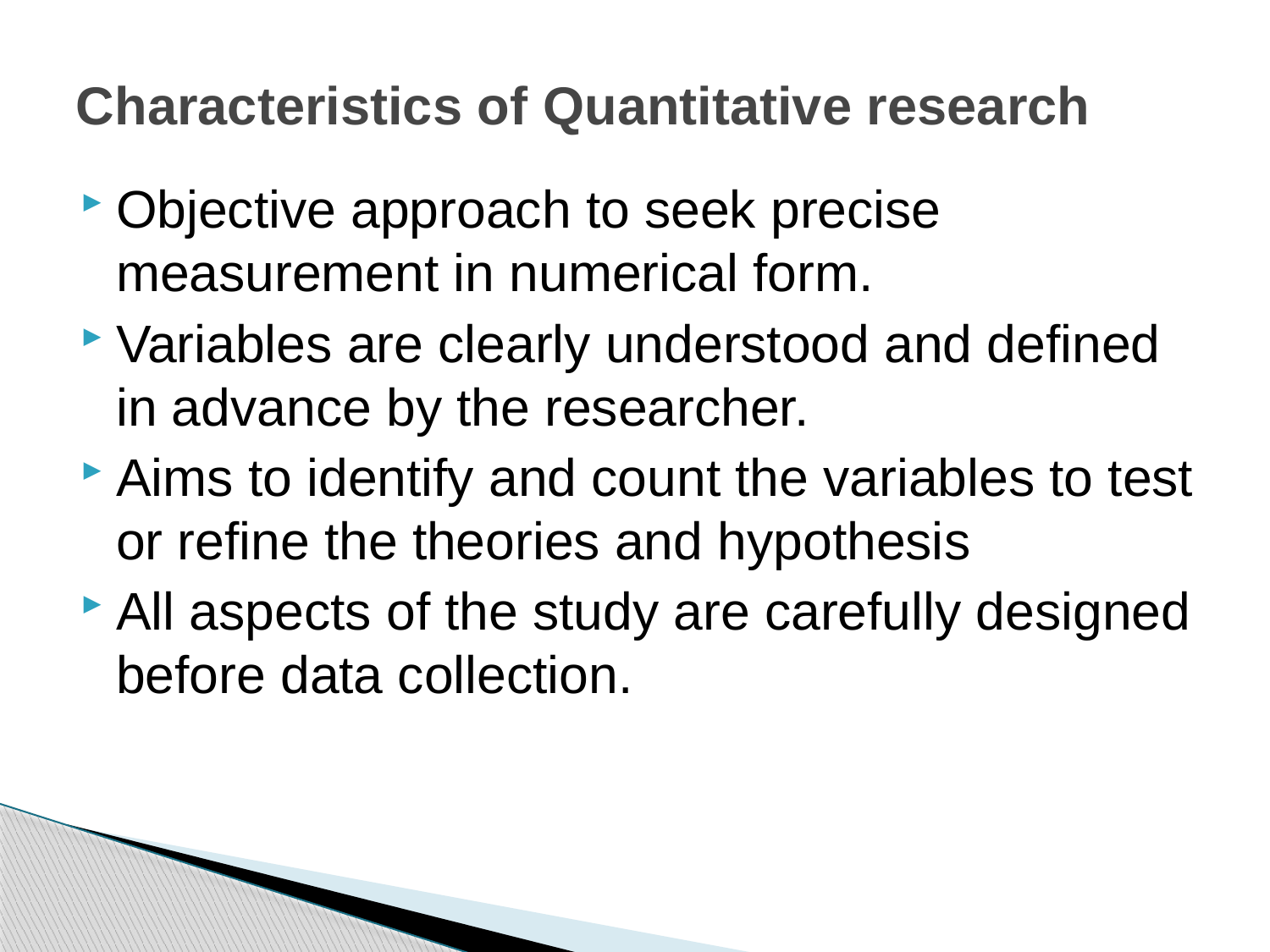

# Characteristics of Quantitative research
Objective approach to seek precise measurement in numerical form.
Variables are clearly understood and defined in advance by the researcher.
Aims to identify and count the variables to test or refine the theories and hypothesis
All aspects of the study are carefully designed before data collection.